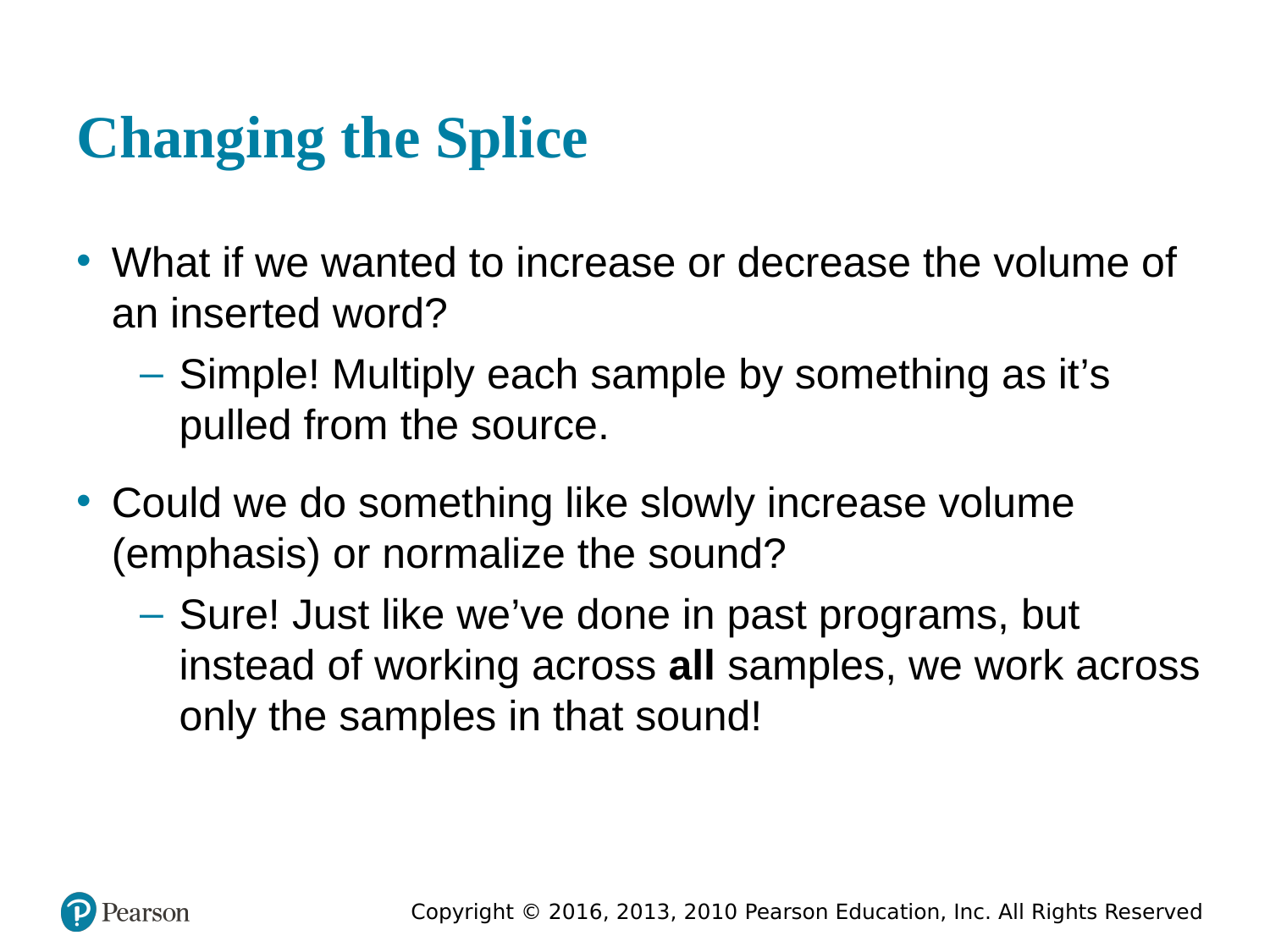

# Changing the Splice
What if we wanted to increase or decrease the volume of an inserted word?
Simple! Multiply each sample by something as it’s pulled from the source.
Could we do something like slowly increase volume (emphasis) or normalize the sound?
Sure! Just like we’ve done in past programs, but instead of working across all samples, we work across only the samples in that sound!